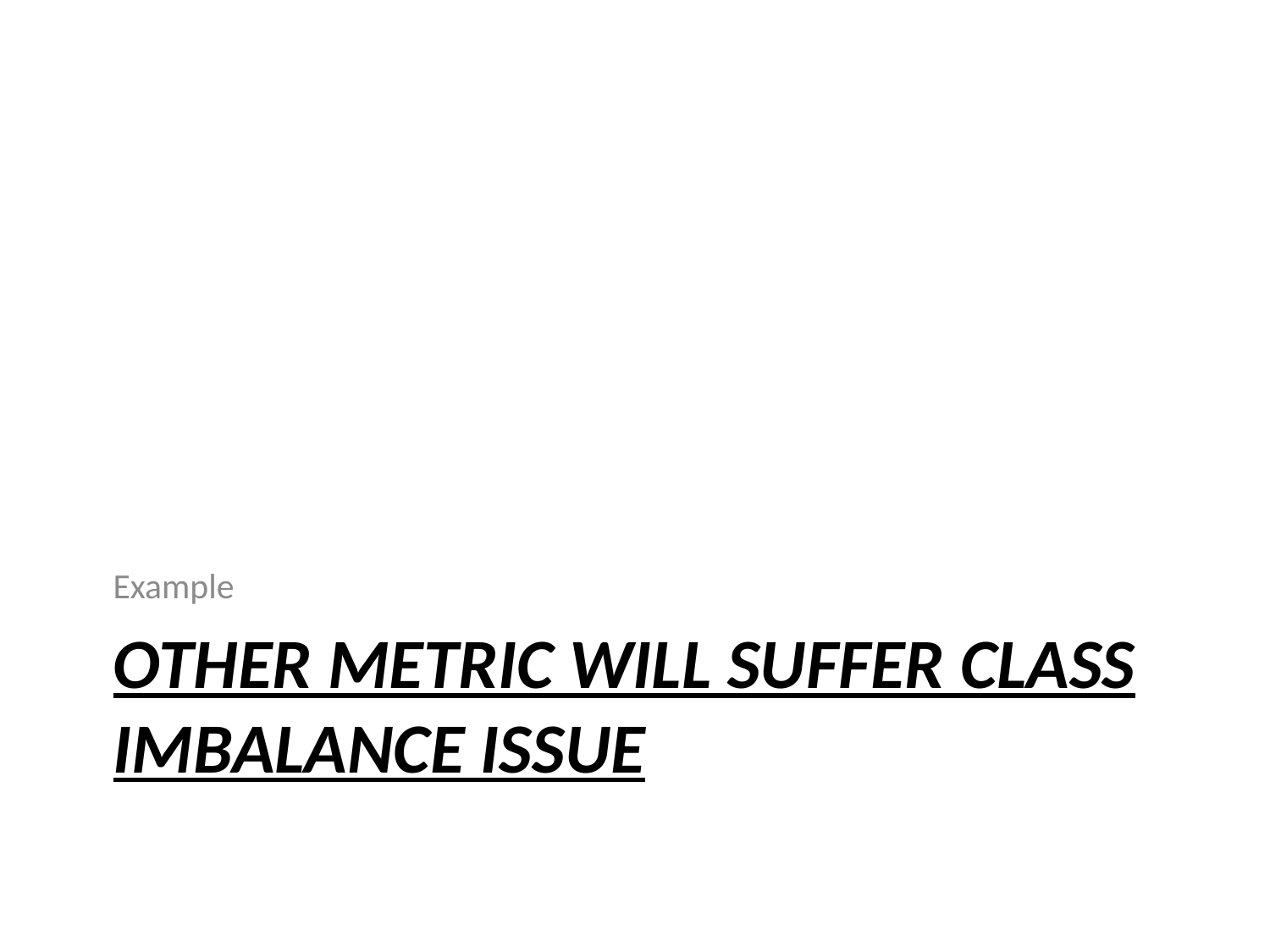

Example
# Other metric will suffer class imbalance issue